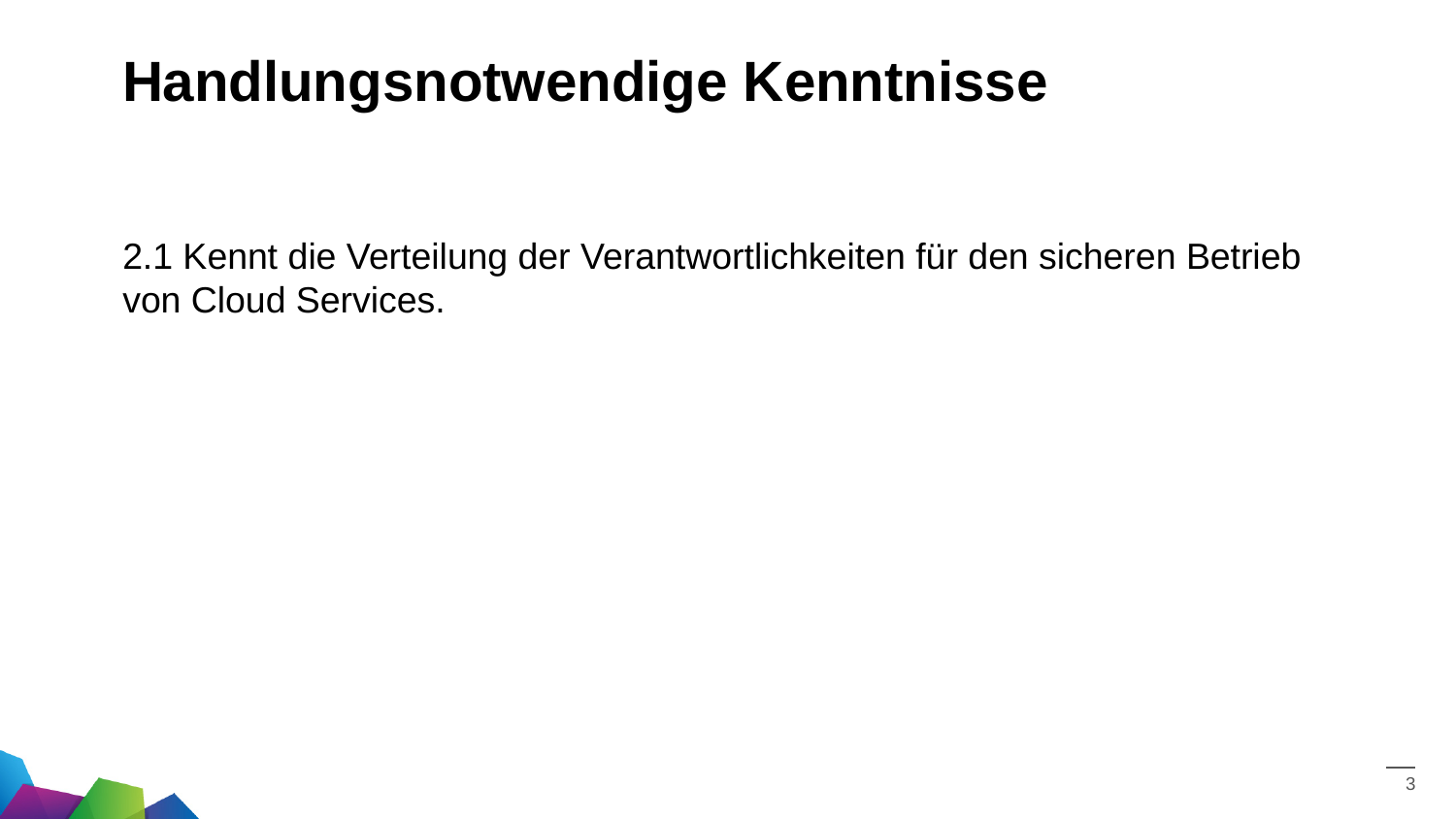

# Handlungsnotwendige Kenntnisse
2.1 Kennt die Verteilung der Verantwortlichkeiten für den sicheren Betrieb von Cloud Services.